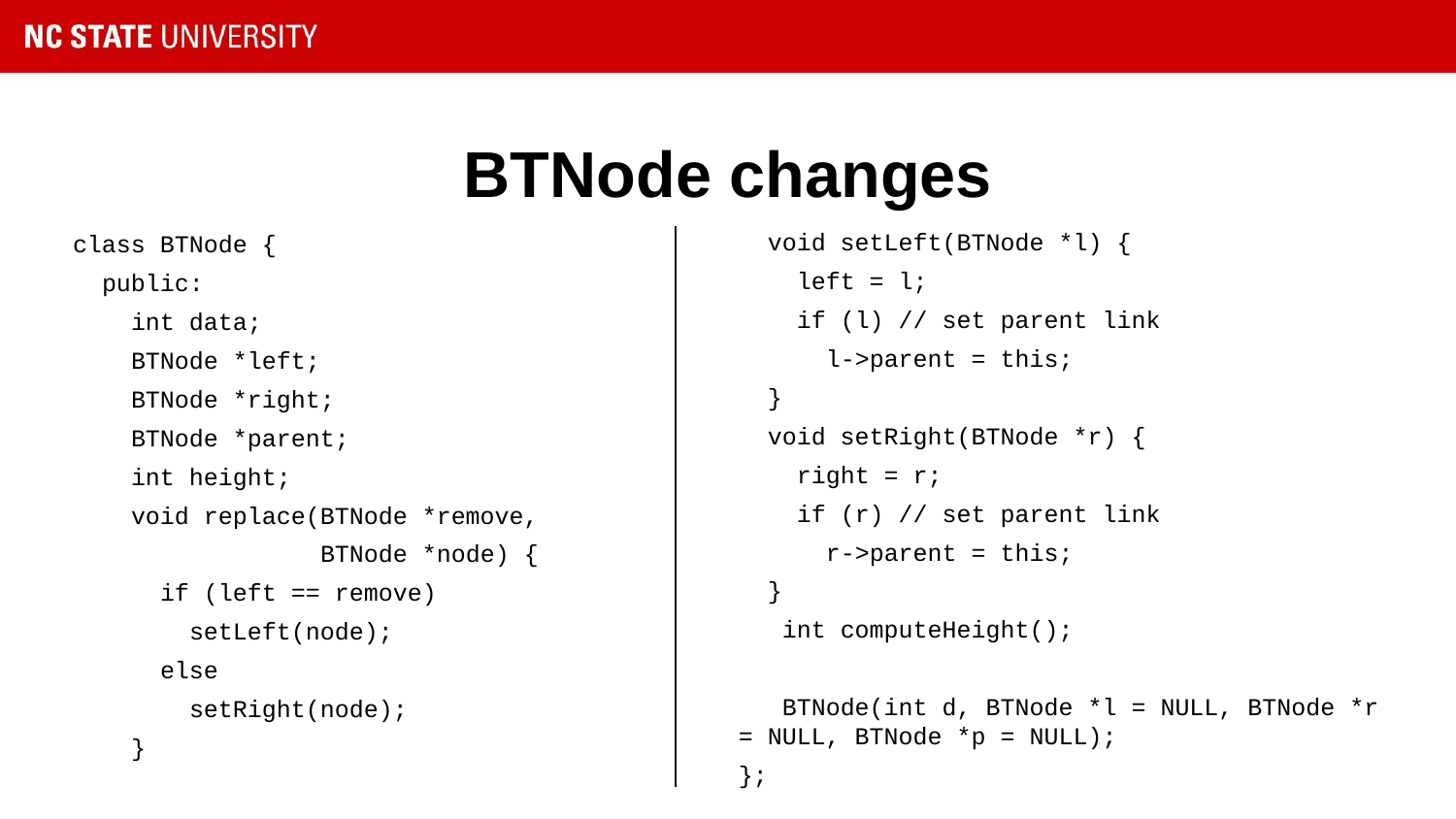

# BTNode changes
class BTNode {
  public:
    int data;
    BTNode *left;
    BTNode *right;
    BTNode *parent;
    int height;
    void replace(BTNode *remove,
                 BTNode *node) {
      if (left == remove)
        setLeft(node);
      else
        setRight(node);
    }

  void setLeft(BTNode *l) {
    left = l;
    if (l) // set parent link
      l->parent = this;
  }
  void setRight(BTNode *r) {
    right = r;
    if (r) // set parent link
      r->parent = this;
  }
   int computeHeight();

   BTNode(int d, BTNode *l = NULL, BTNode *r = NULL, BTNode *p = NULL);
};